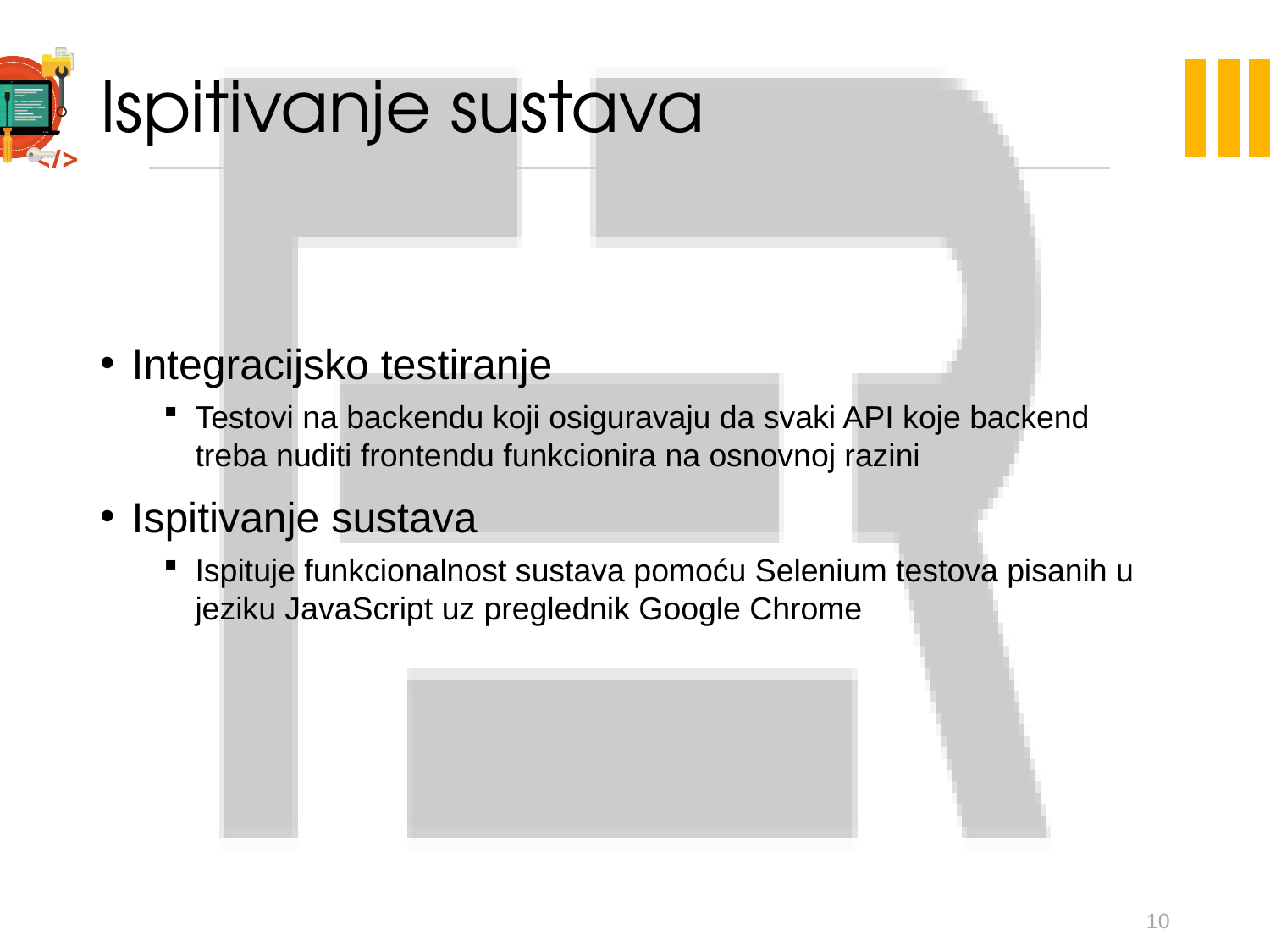

# Ispitivanje sustava

Integracijsko testiranje
Testovi na backendu koji osiguravaju da svaki API koje backend treba nuditi frontendu funkcionira na osnovnoj razini
Ispitivanje sustava
Ispituje funkcionalnost sustava pomoću Selenium testova pisanih u jeziku JavaScript uz preglednik Google Chrome
10